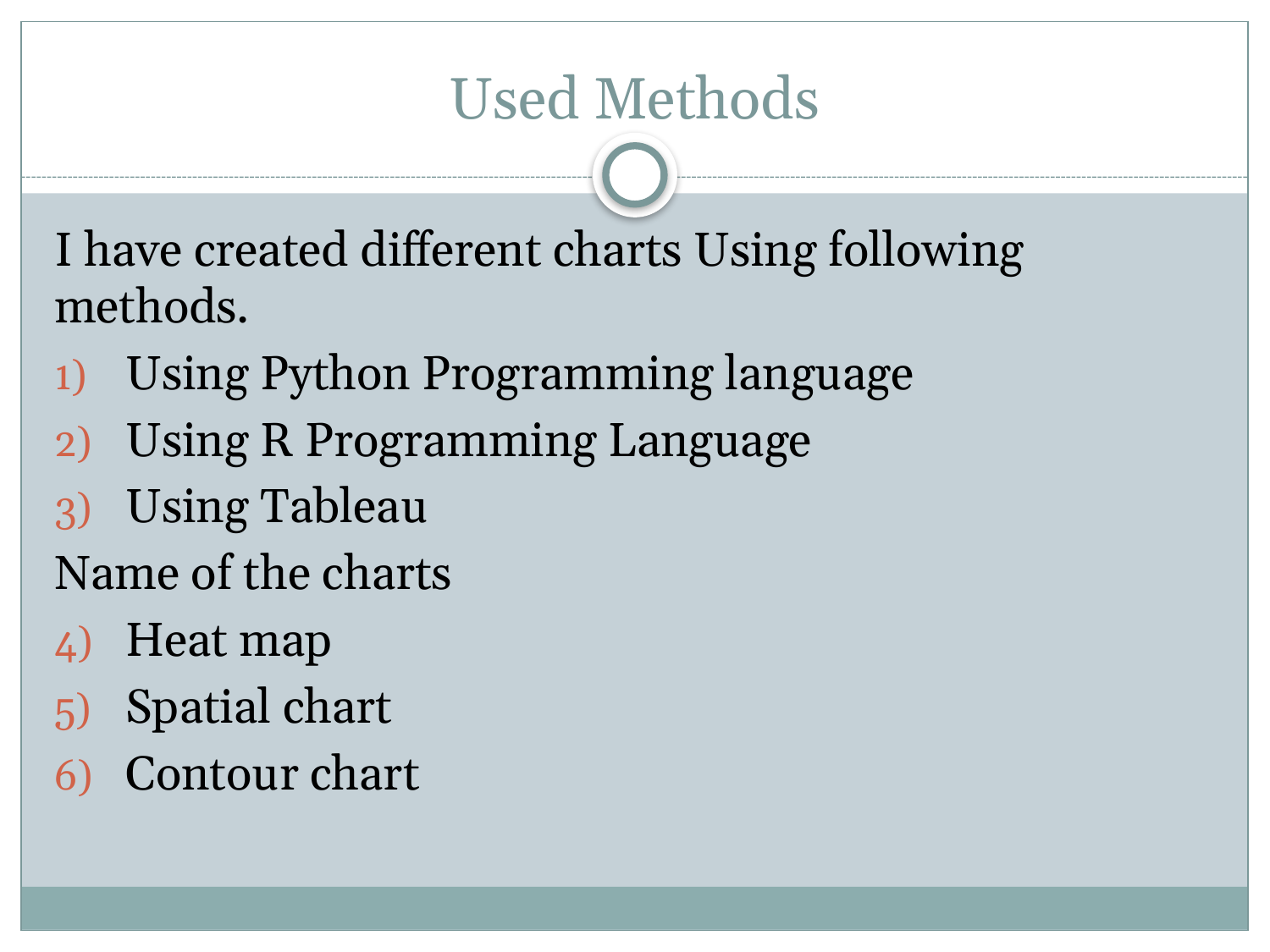

# Used Methods
I have created different charts Using following methods.
Using Python Programming language
Using R Programming Language
Using Tableau
Name of the charts
Heat map
Spatial chart
Contour chart